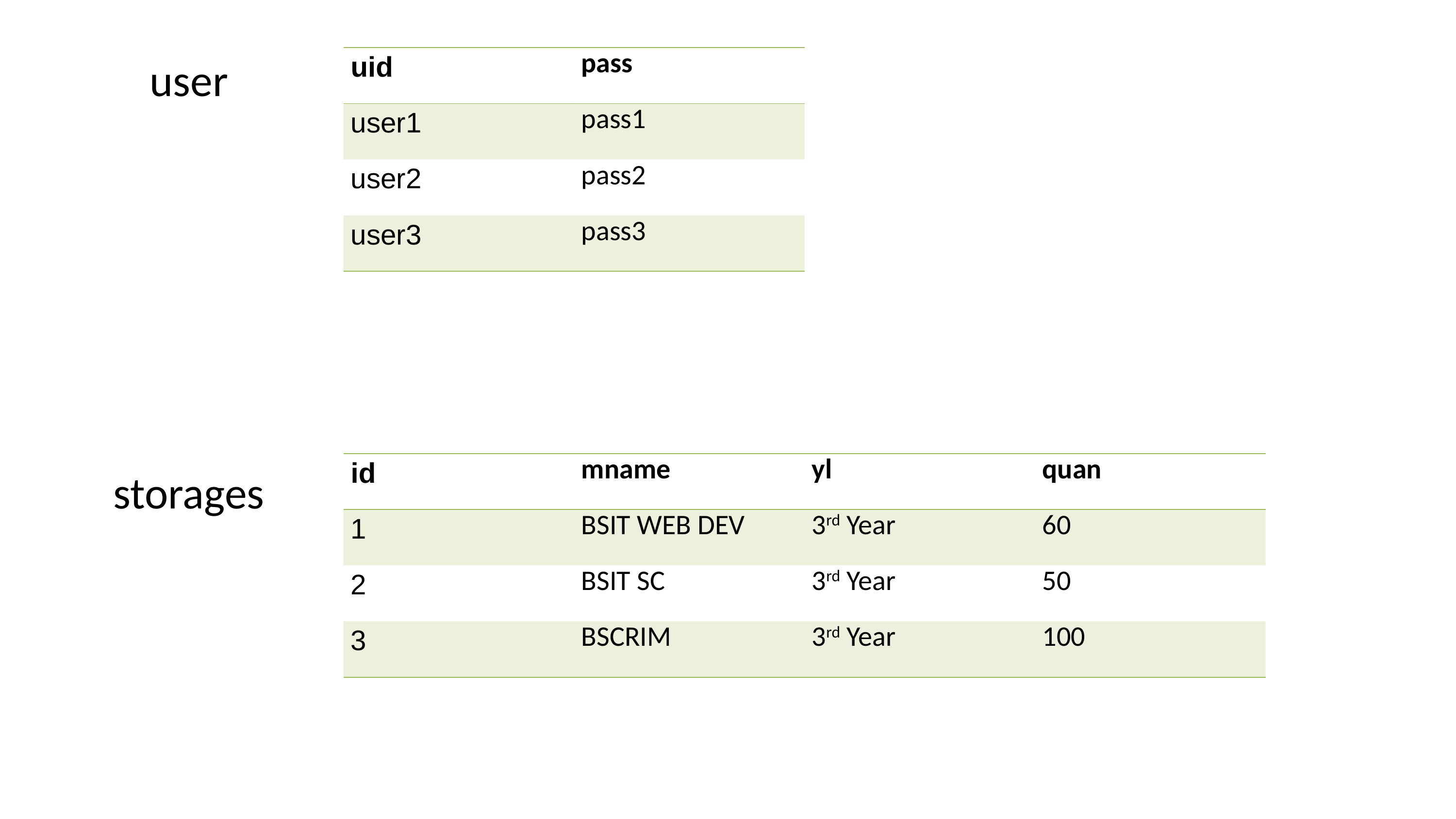

user
| uid | pass |
| --- | --- |
| user1 | pass1 |
| user2 | pass2 |
| user3 | pass3 |
# storages
| id | mname | yl | quan |
| --- | --- | --- | --- |
| 1 | BSIT WEB DEV | 3rd Year | 60 |
| 2 | BSIT SC | 3rd Year | 50 |
| 3 | BSCRIM | 3rd Year | 100 |